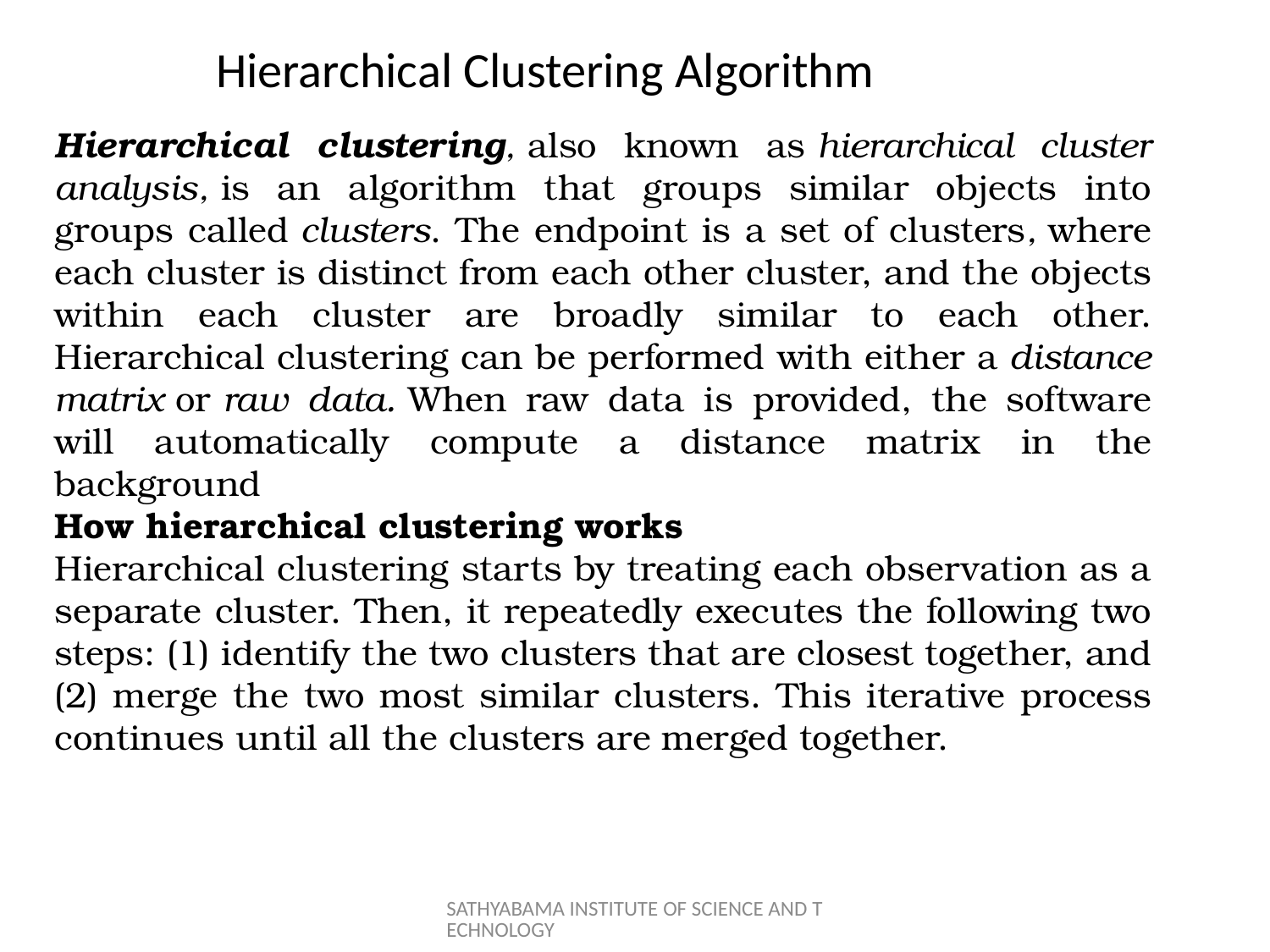

Hierarchical Clustering Algorithm
Hierarchical clustering, also known as hierarchical cluster analysis, is an algorithm that groups similar objects into groups called clusters. The endpoint is a set of clusters, where each cluster is distinct from each other cluster, and the objects within each cluster are broadly similar to each other. Hierarchical clustering can be performed with either a distance matrix or raw data. When raw data is provided, the software will automatically compute a distance matrix in the background
How hierarchical clustering works
Hierarchical clustering starts by treating each observation as a separate cluster. Then, it repeatedly executes the following two steps: (1) identify the two clusters that are closest together, and (2) merge the two most similar clusters. This iterative process continues until all the clusters are merged together.

SATHYABAMA INSTITUTE OF SCIENCE AND TECHNOLOGY